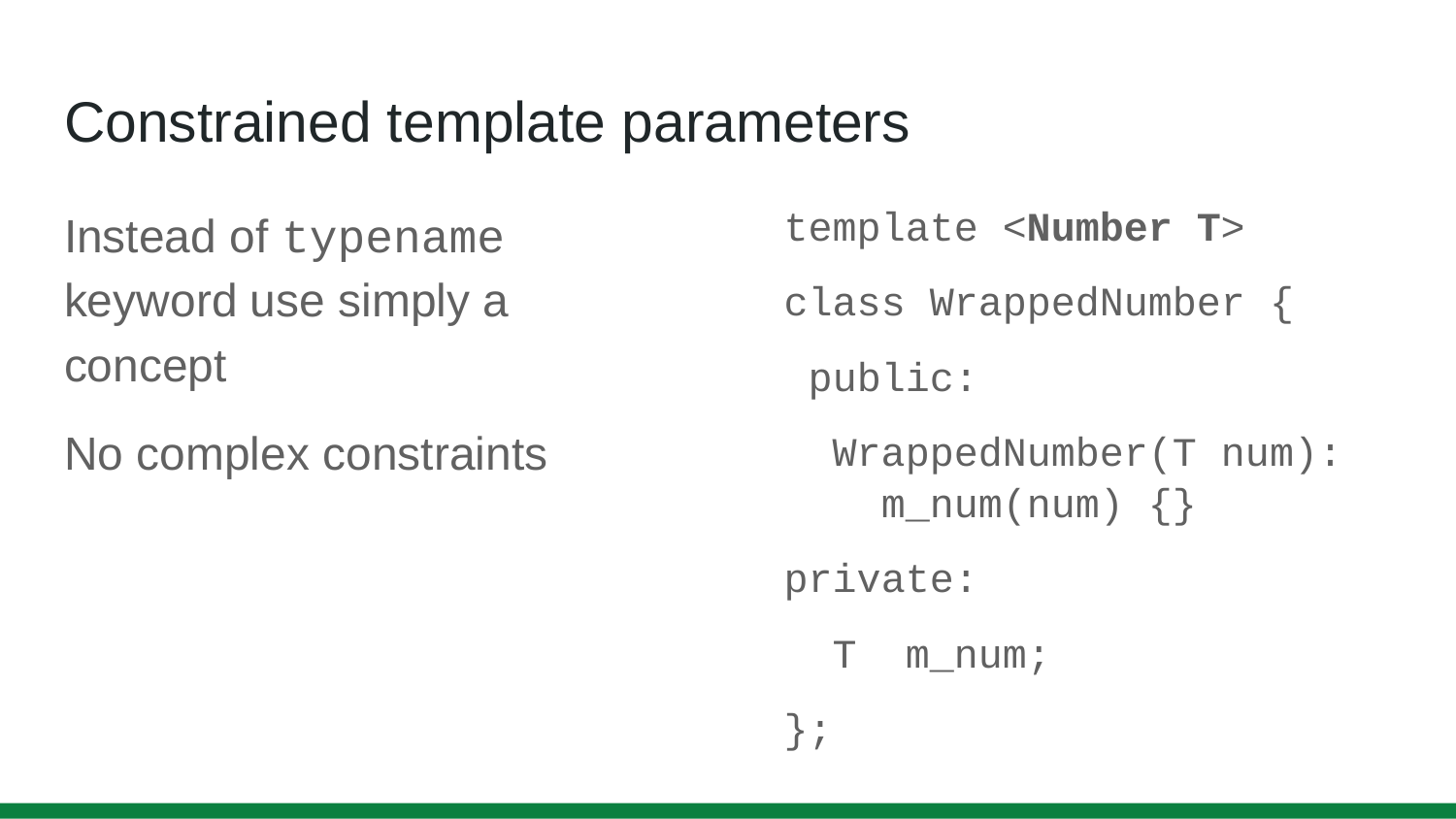

# Constrained template parameters
Instead of typename keyword use simply a concept
No complex constraints
template <Number T>
class WrappedNumber {
 public:
  WrappedNumber(T num):
    m_num(num) {}
private:
  T  m_num;
};